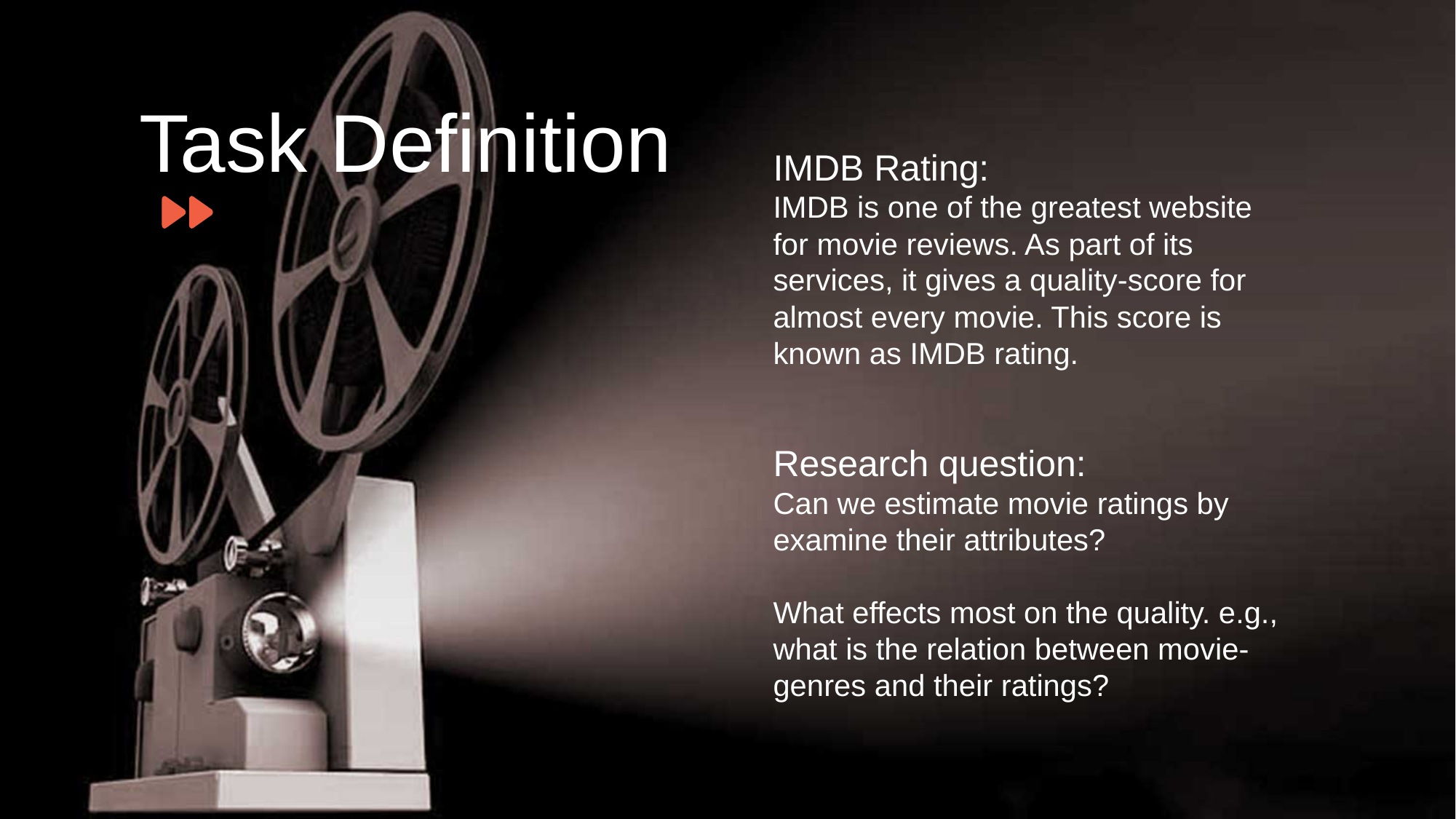

Task Definition
IMDB Rating:
IMDB is one of the greatest website for movie reviews. As part of its services, it gives a quality-score for almost every movie. This score is known as IMDB rating.

Research question:
Can we estimate movie ratings by examine their attributes?

What effects most on the quality. e.g., what is the relation between movie-genres and their ratings?